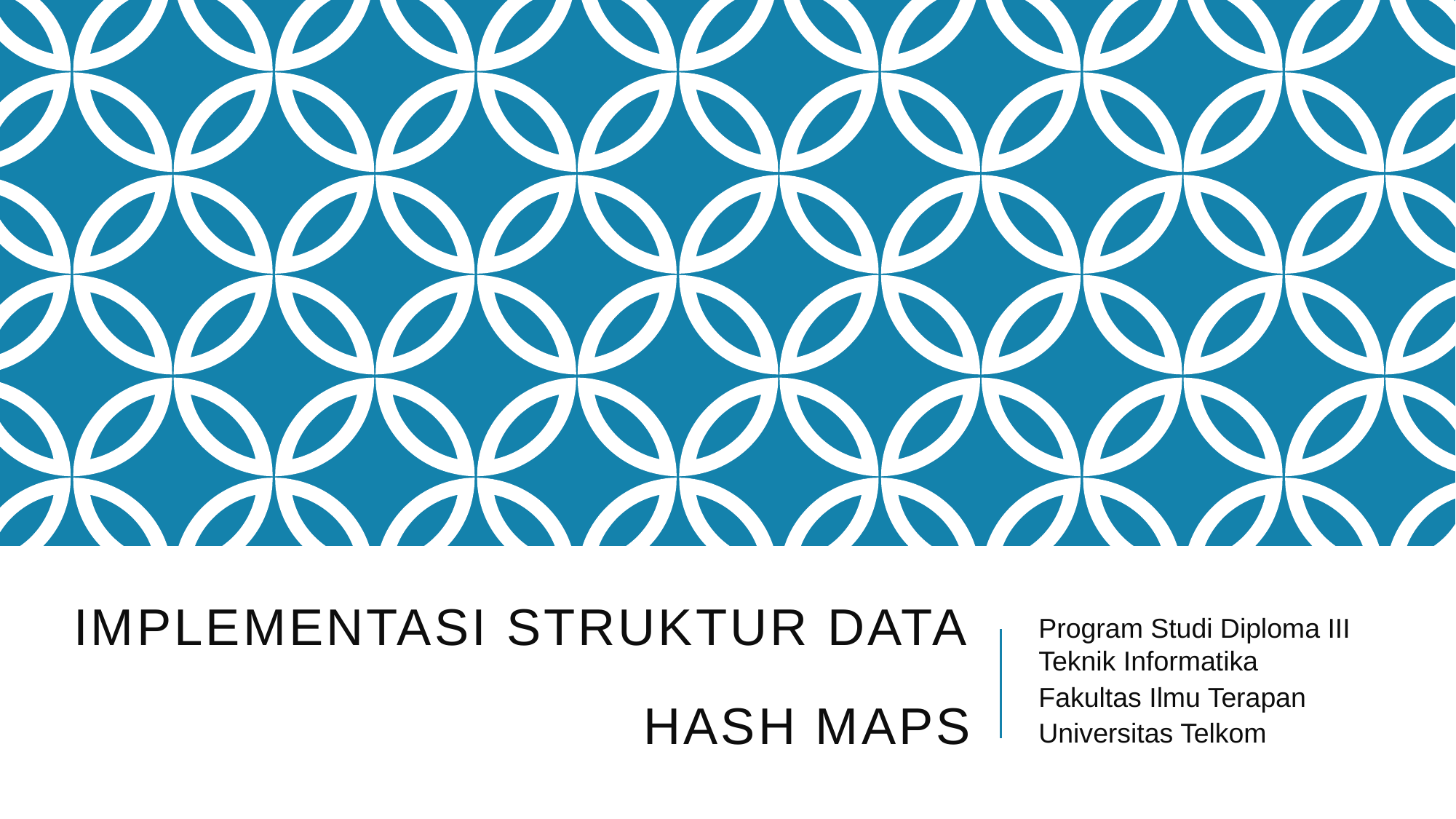

# Implementasi Struktur Data hash MAPS
Program Studi Diploma III Teknik Informatika
Fakultas Ilmu Terapan
Universitas Telkom